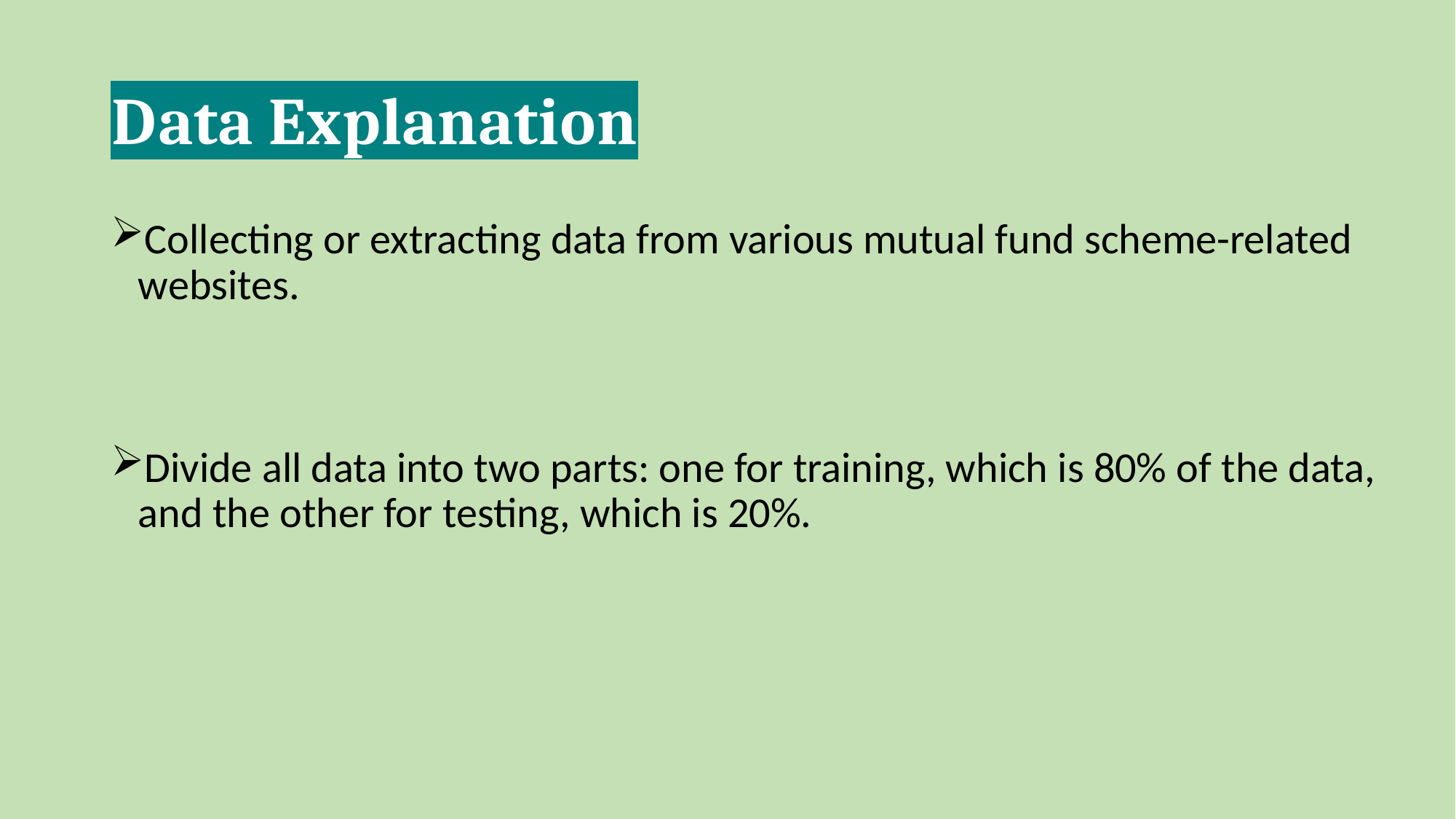

# Data Explanation
Collecting or extracting data from various mutual fund scheme-related websites.

Divide all data into two parts: one for training, which is 80% of the data, and the other for testing, which is 20%.